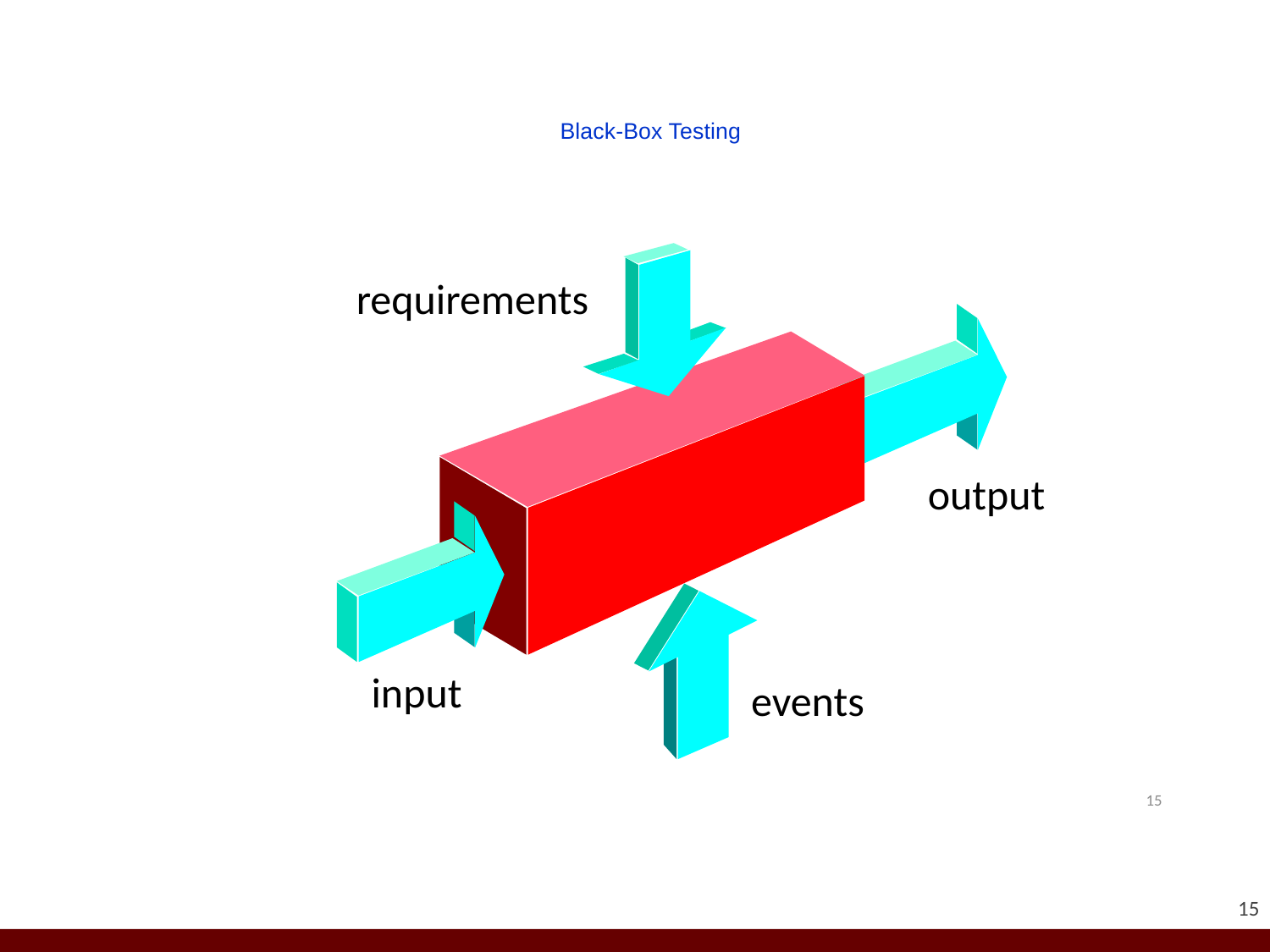

# Black-Box Testing

requirements

output

input
events
15